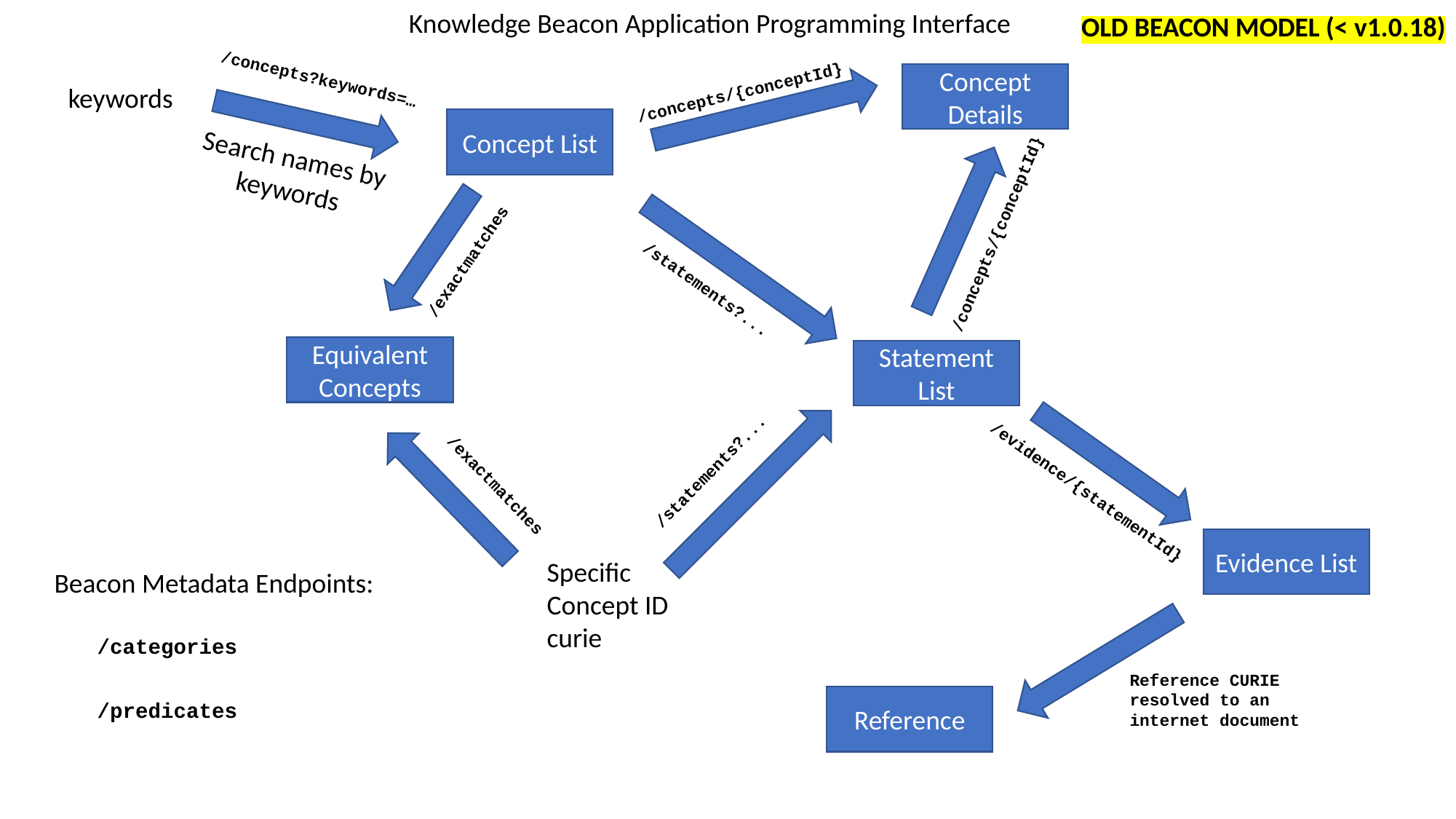

Knowledge Beacon Application Programming Interface
OLD BEACON MODEL (< v1.0.18)
/concepts?keywords=…
Concept Details
keywords
/concepts/{conceptId}

Concept List
Search names by keywords

/concepts/{conceptId}

/exactmatches

/statements?...
Equivalent Concepts
Statement List

/statements?...

/exactmatches

/evidence/{statementId}
Evidence List
Specific
Concept ID
curie
Beacon Metadata Endpoints:
/categories

Reference CURIE resolved to an internet document
Reference
/predicates